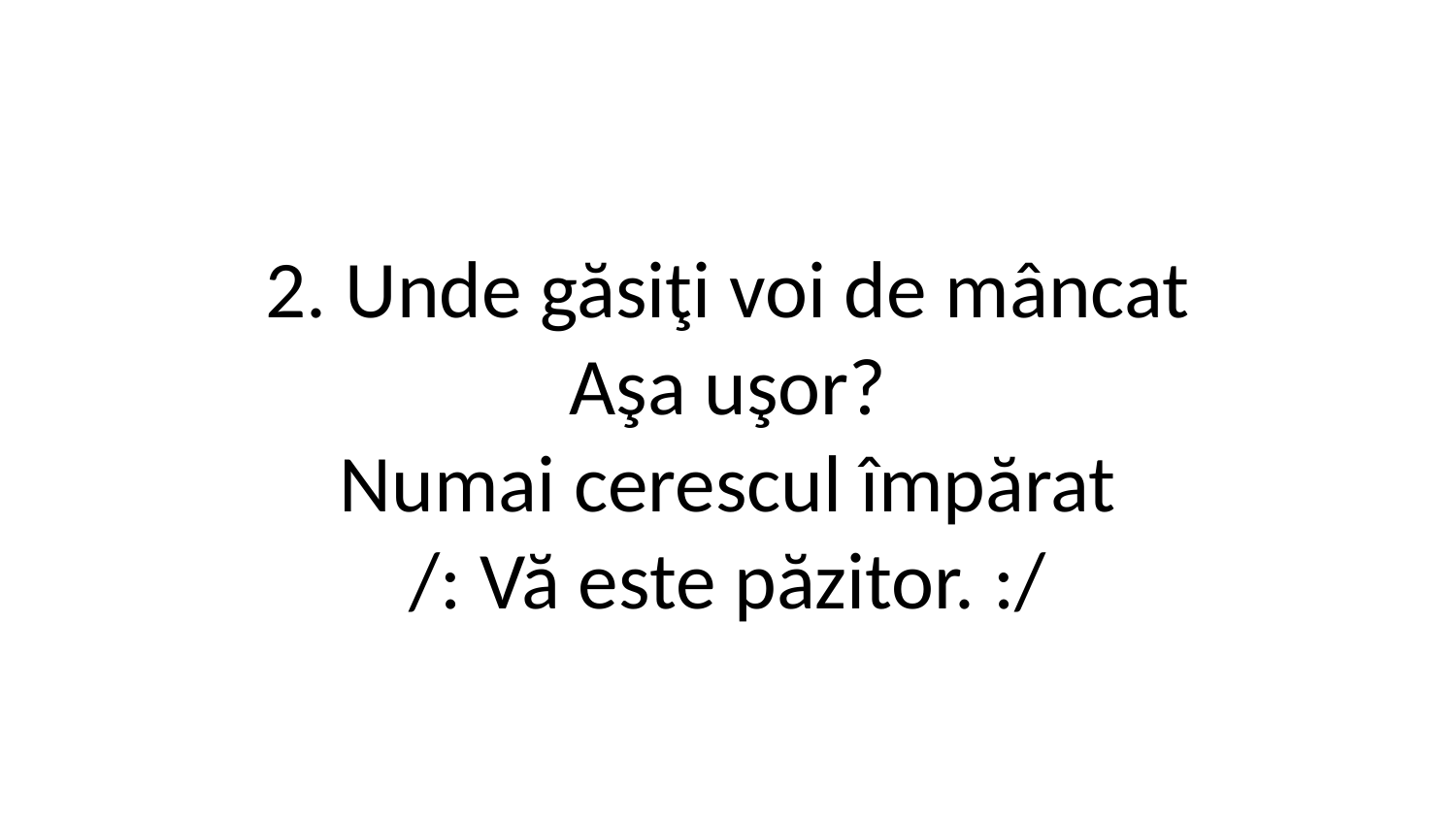

2. Unde găsiţi voi de mâncat
Aşa uşor?
Numai cerescul împărat
/: Vă este păzitor. :/